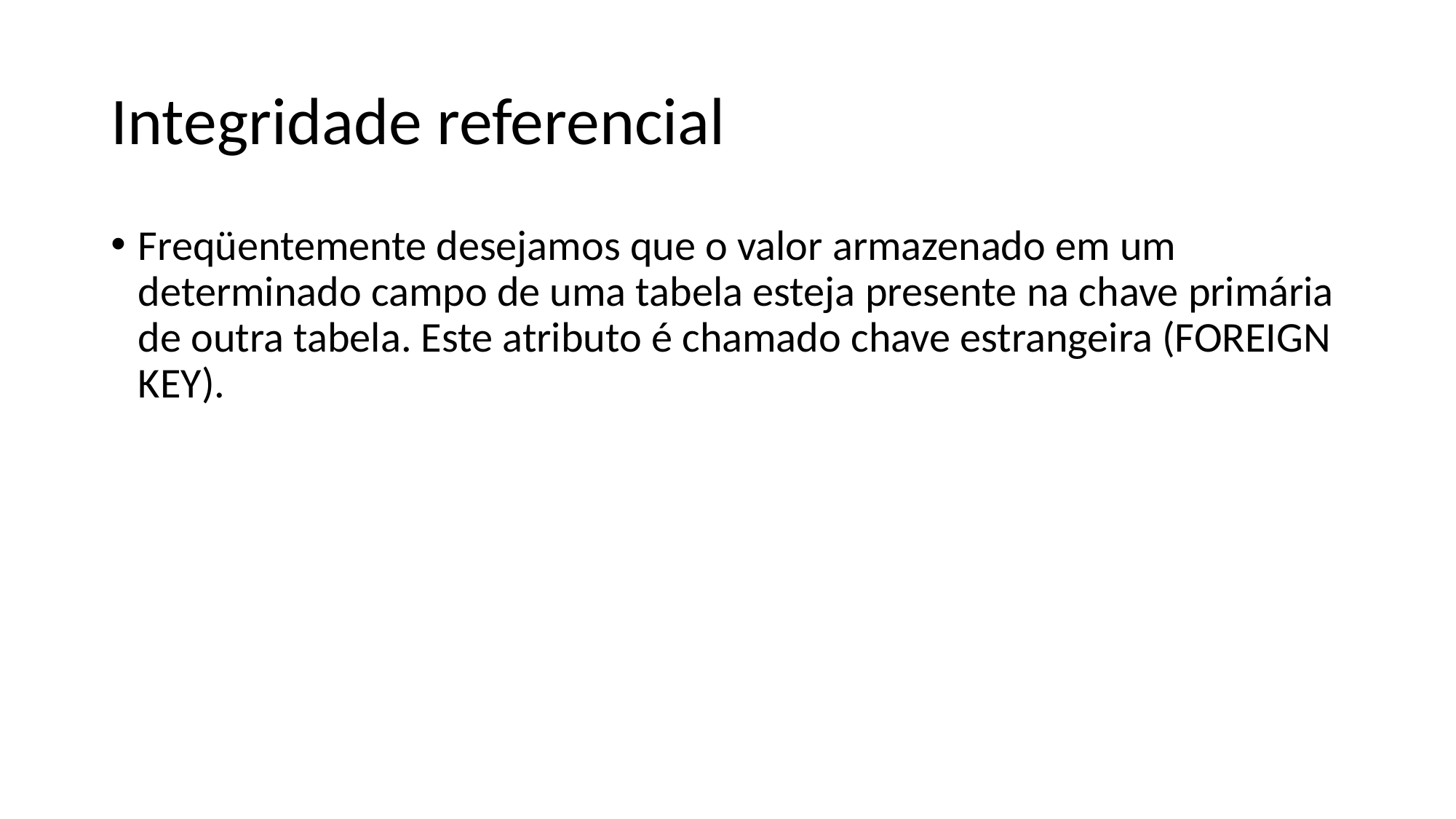

# Integridade referencial
Freqüentemente desejamos que o valor armazenado em um determinado campo de uma tabela esteja presente na chave primária de outra tabela. Este atributo é chamado chave estrangeira (FOREIGN KEY).